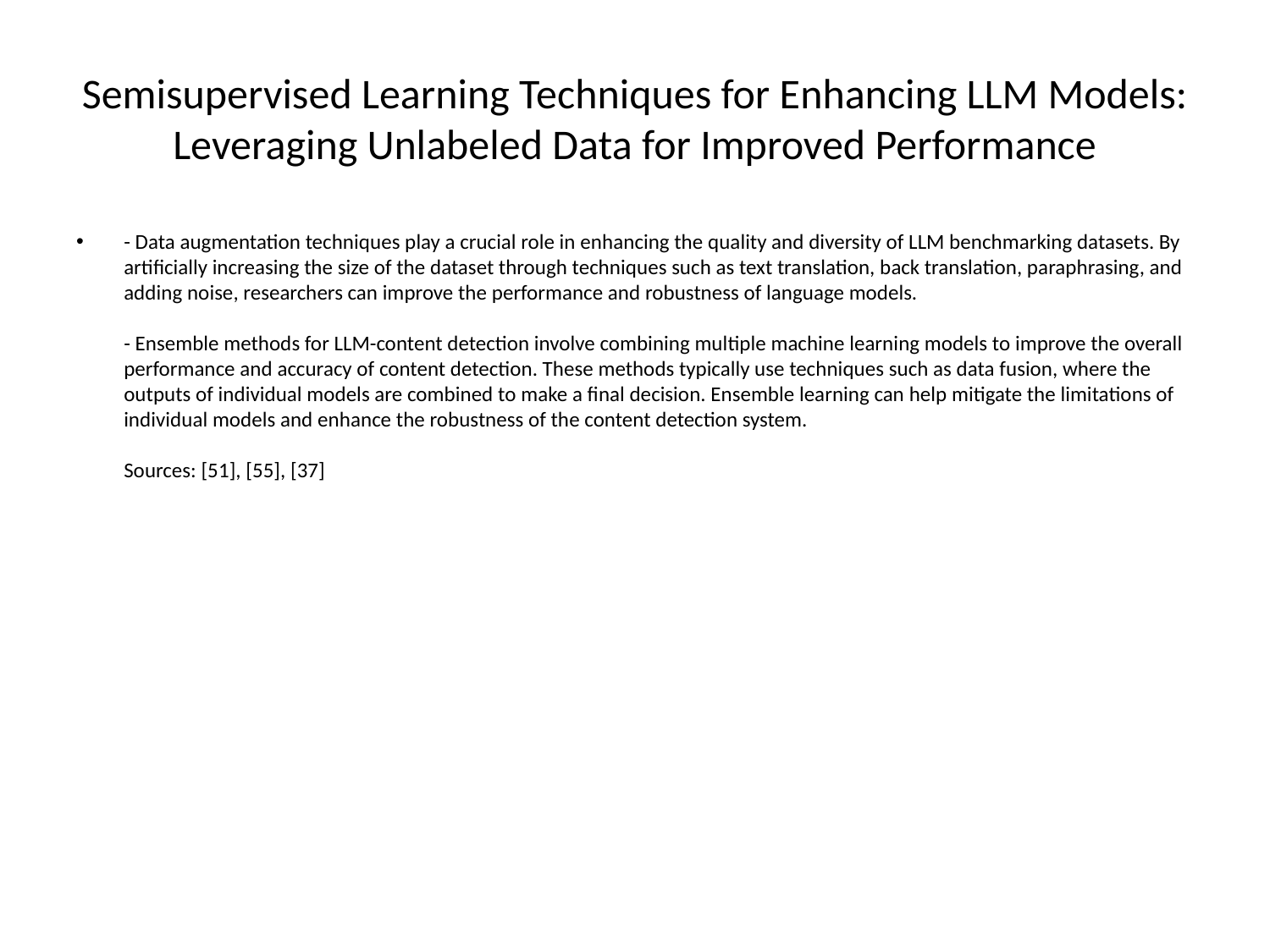

# Semisupervised Learning Techniques for Enhancing LLM Models: Leveraging Unlabeled Data for Improved Performance
- Data augmentation techniques play a crucial role in enhancing the quality and diversity of LLM benchmarking datasets. By artificially increasing the size of the dataset through techniques such as text translation, back translation, paraphrasing, and adding noise, researchers can improve the performance and robustness of language models.
- Ensemble methods for LLM-content detection involve combining multiple machine learning models to improve the overall performance and accuracy of content detection. These methods typically use techniques such as data fusion, where the outputs of individual models are combined to make a final decision. Ensemble learning can help mitigate the limitations of individual models and enhance the robustness of the content detection system.
Sources: [51], [55], [37]